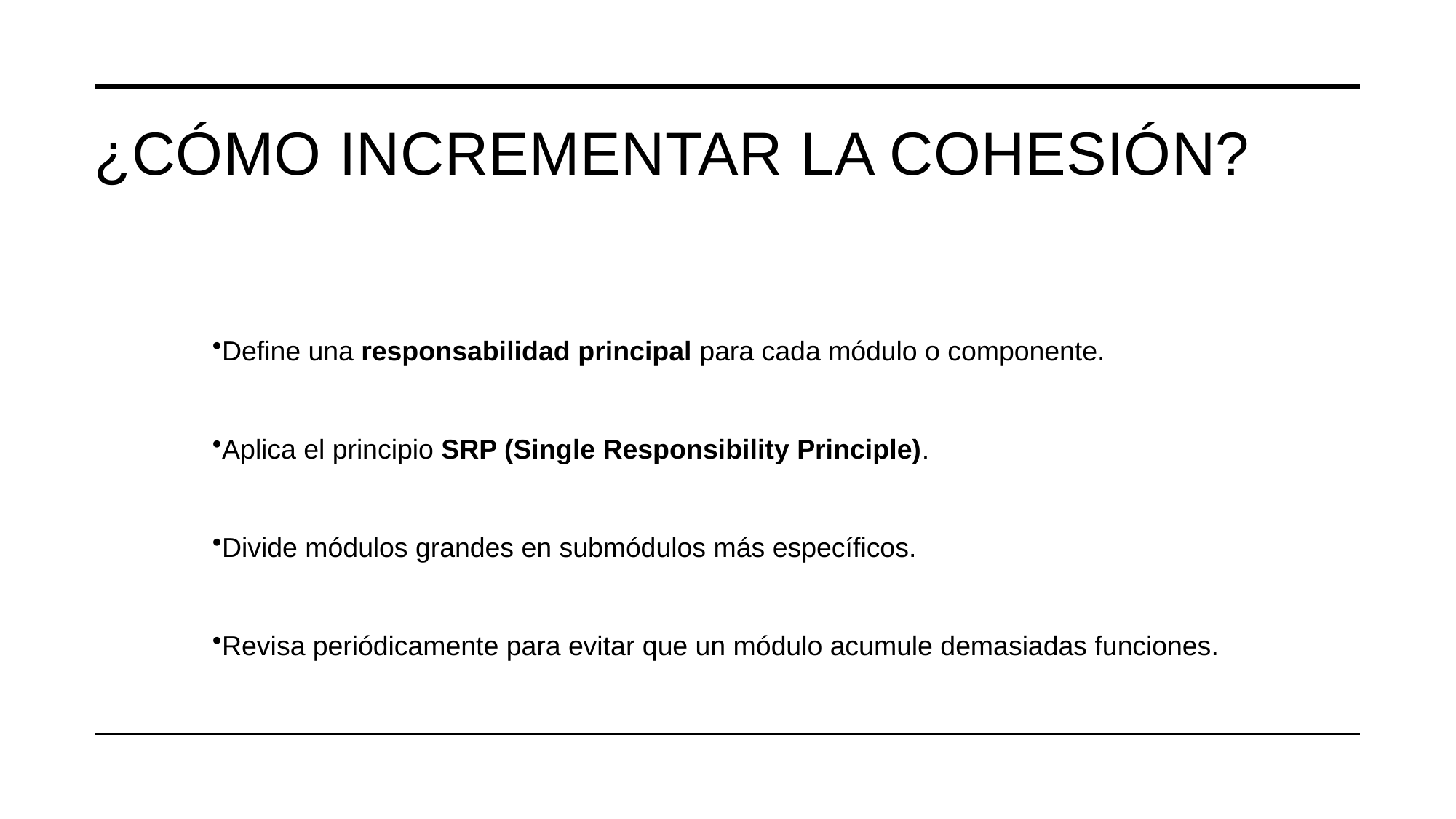

# ¿Cómo incrementar la cohesión?
Define una responsabilidad principal para cada módulo o componente.

Aplica el principio SRP (Single Responsibility Principle).

Divide módulos grandes en submódulos más específicos.

Revisa periódicamente para evitar que un módulo acumule demasiadas funciones.